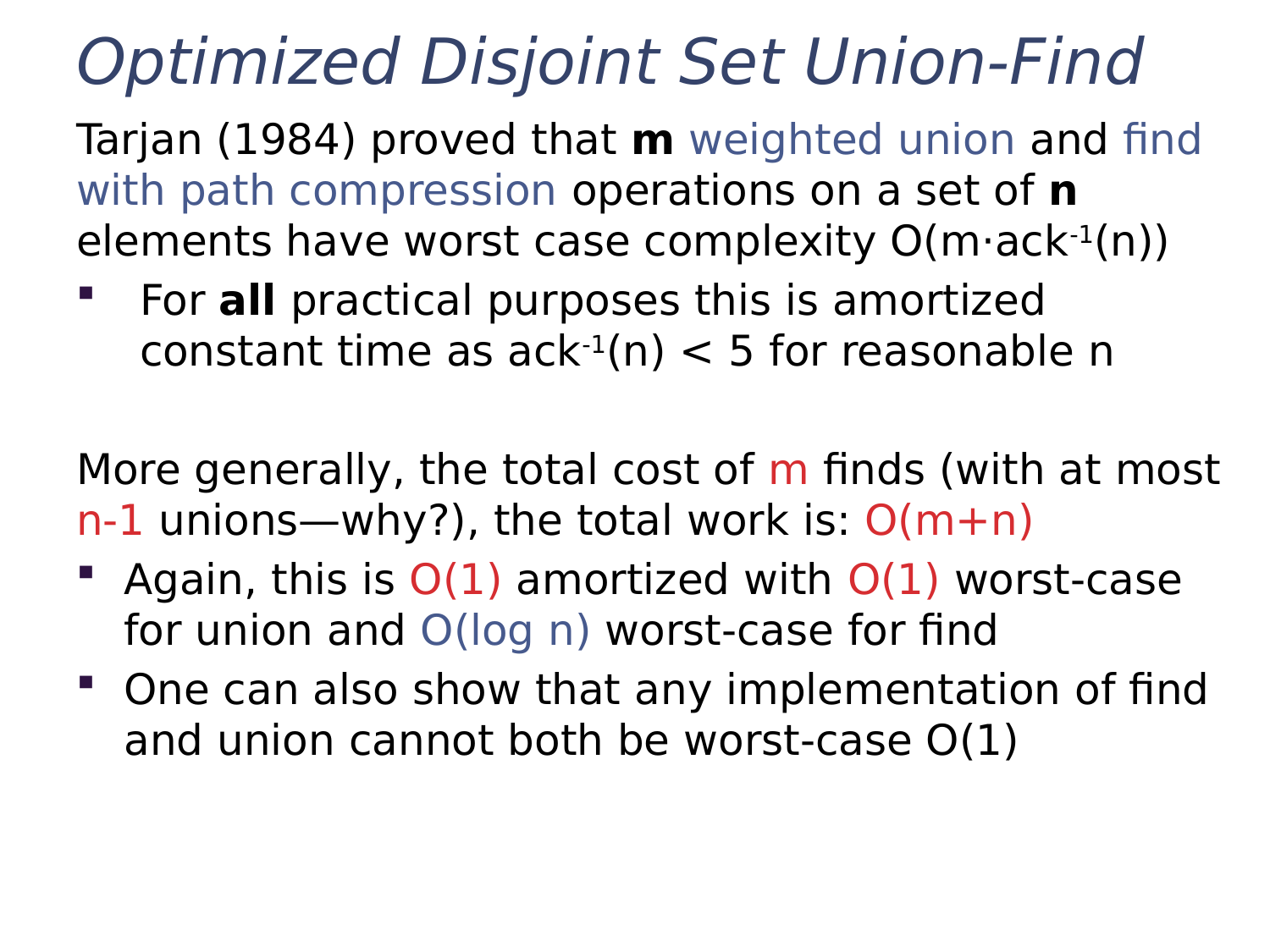

# Optimized Disjoint Set Union-Find
Tarjan (1984) proved that m weighted union and find with path compression operations on a set of n elements have worst case complexity O(m·ack-1(n))
For all practical purposes this is amortized constant time as ack-1(n) < 5 for reasonable n

More generally, the total cost of m finds (with at most n-1 unions—why?), the total work is: O(m+n)
Again, this is O(1) amortized with O(1) worst-case for union and O(log n) worst-case for find
One can also show that any implementation of find and union cannot both be worst-case O(1)